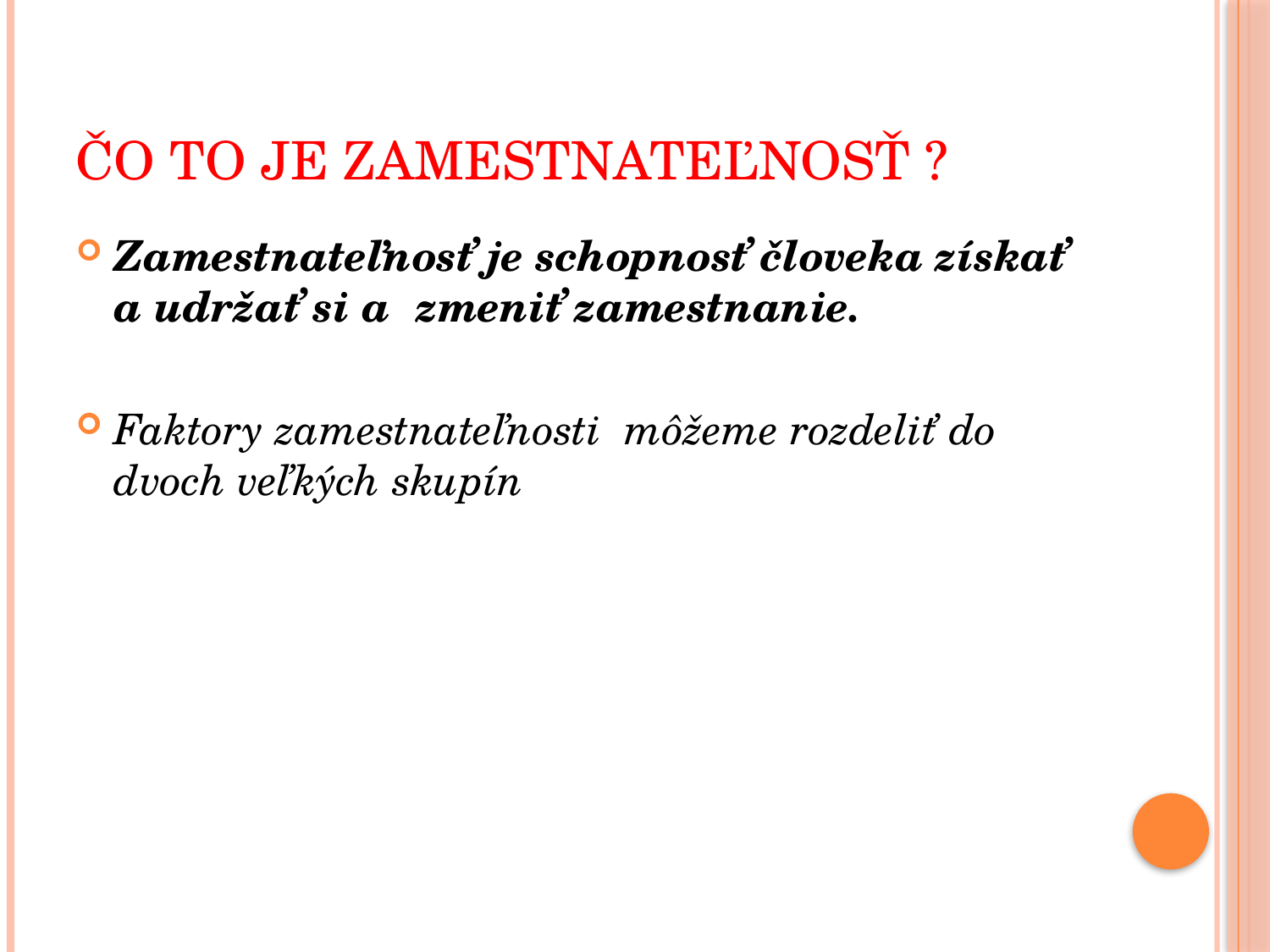

# Čo to je zamestnateľnosť ?
Zamestnateľnosť je schopnosť človeka získať a udržať si a  zmeniť zamestnanie.

Faktory zamestnateľnosti  môžeme rozdeliť do dvoch veľkých skupín